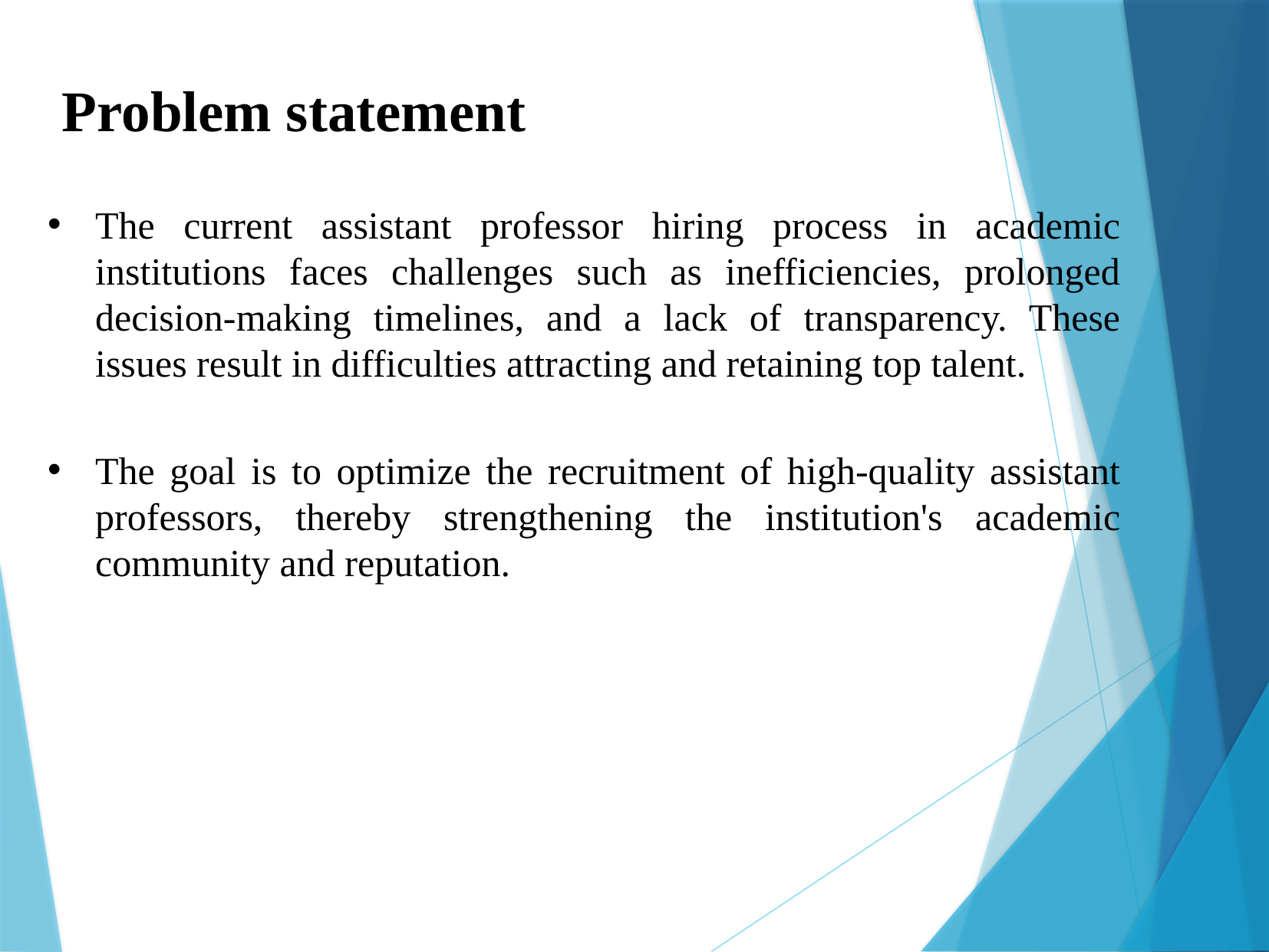

# Problem statement
The current assistant professor hiring process in academic institutions faces challenges such as inefficiencies, prolonged decision-making timelines, and a lack of transparency. These issues result in difficulties attracting and retaining top talent.

The goal is to optimize the recruitment of high-quality assistant professors, thereby strengthening the institution's academic community and reputation.